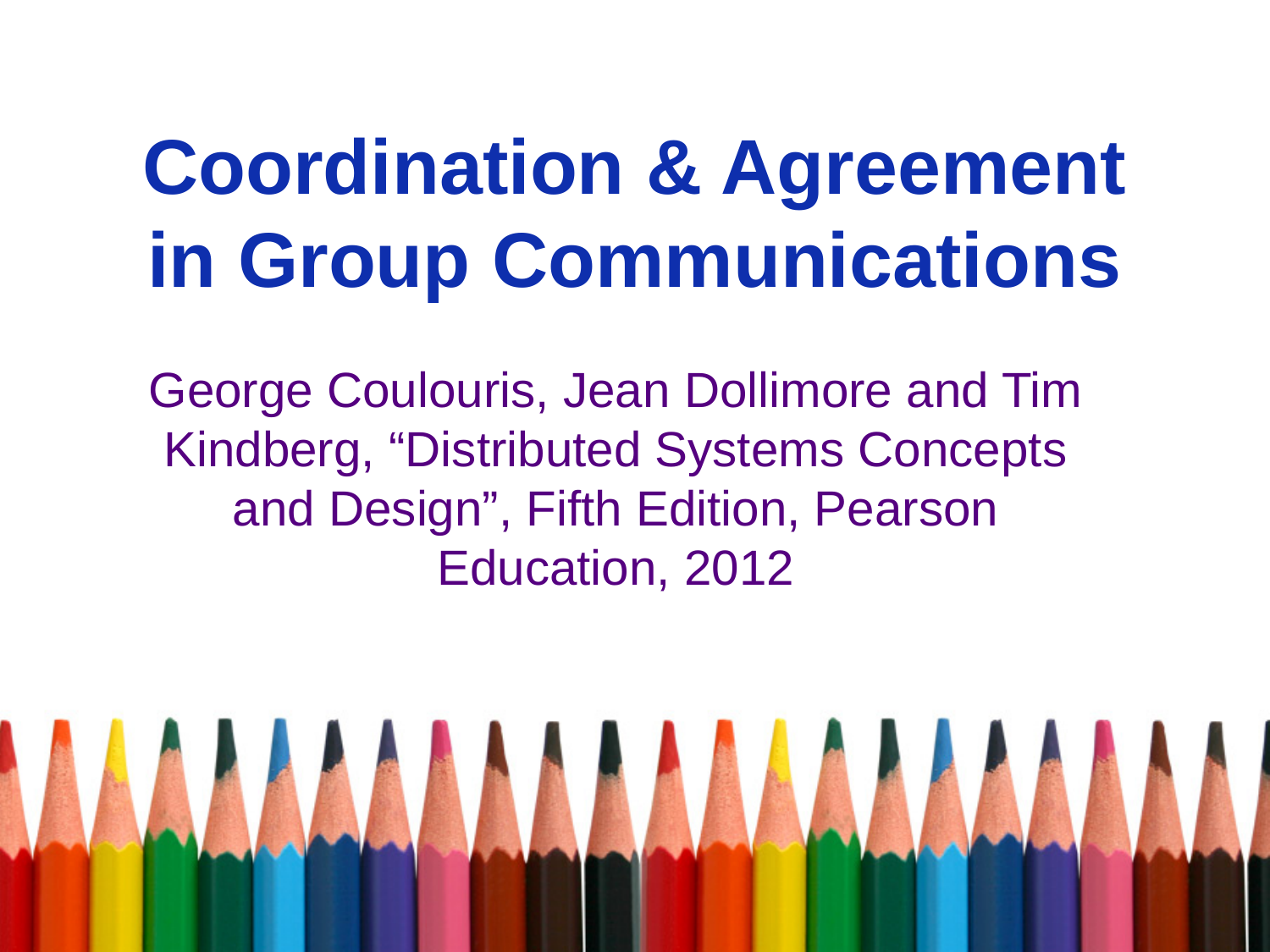

# Coordination & Agreement in Group Communications
George Coulouris, Jean Dollimore and Tim Kindberg, “Distributed Systems Concepts and Design”, Fifth Edition, Pearson Education, 2012